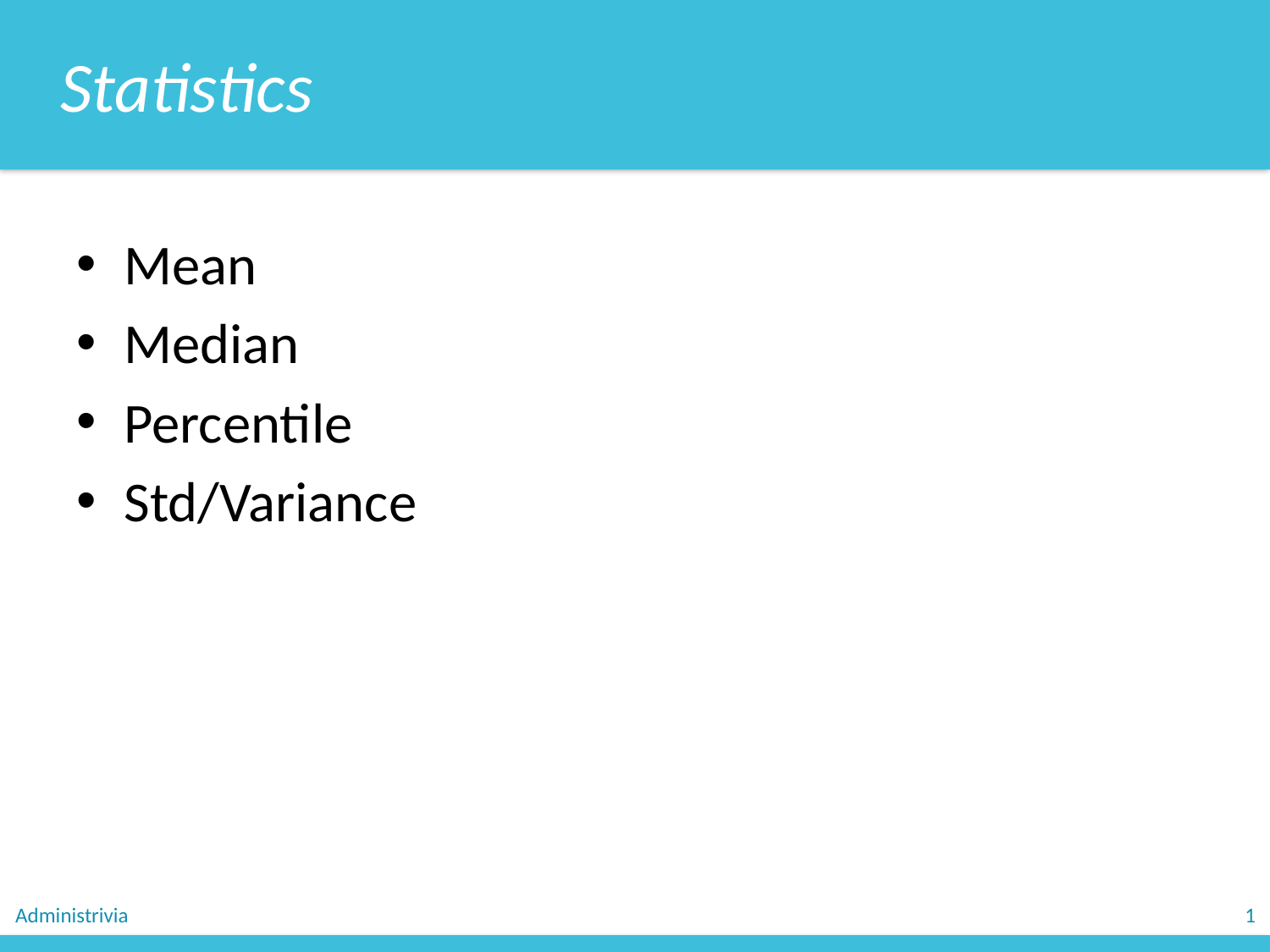

Statistics
Mean
Median
Percentile
Std/Variance

Administrivia
1